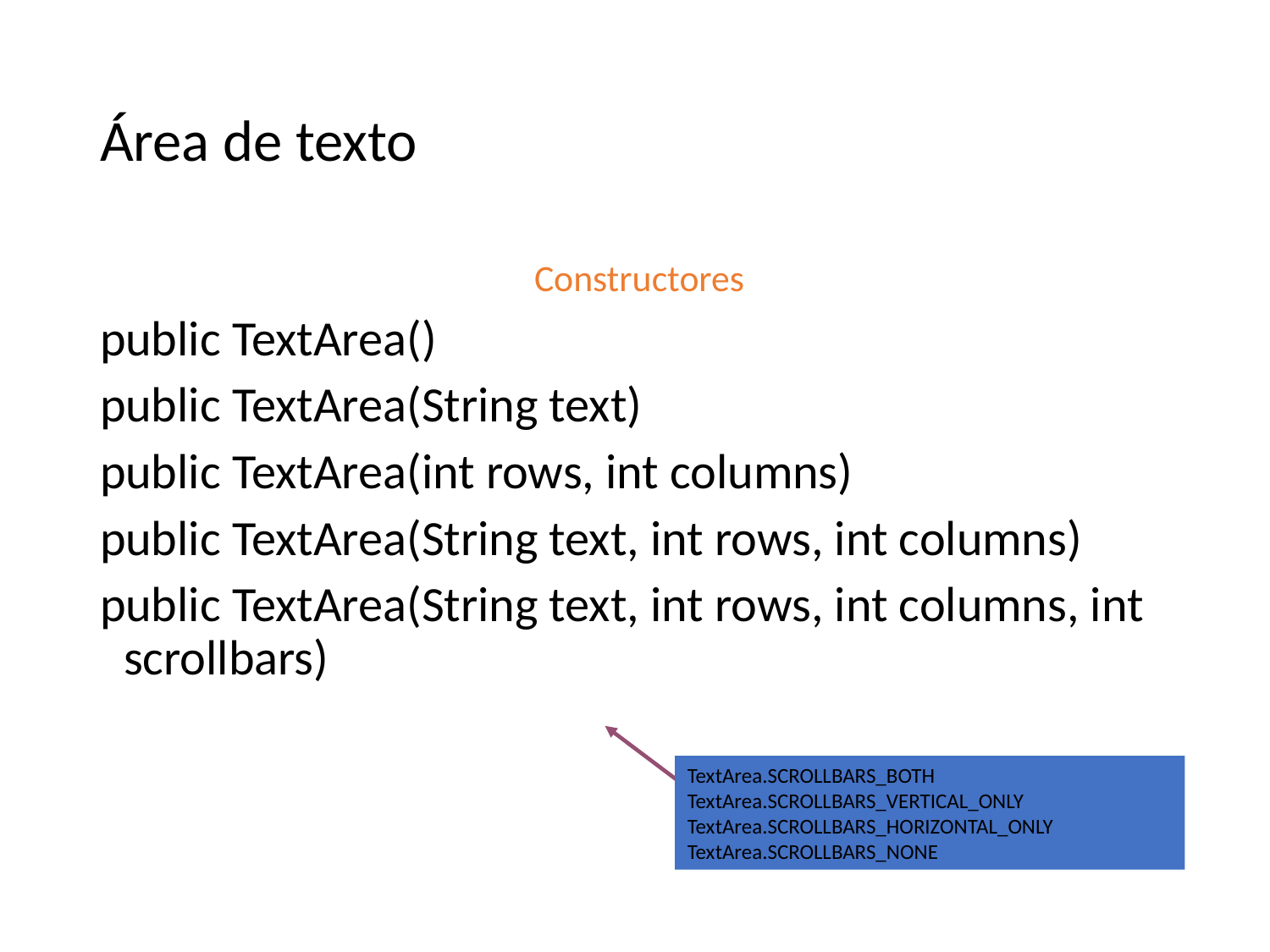

# Área de texto
 Constructores
public TextArea()
public TextArea(String text)
public TextArea(int rows, int columns)
public TextArea(String text, int rows, int columns)
public TextArea(String text, int rows, int columns, int scrollbars)

TextArea.SCROLLBARS_BOTH
TextArea.SCROLLBARS_VERTICAL_ONLY
TextArea.SCROLLBARS_HORIZONTAL_ONLY
TextArea.SCROLLBARS_NONE